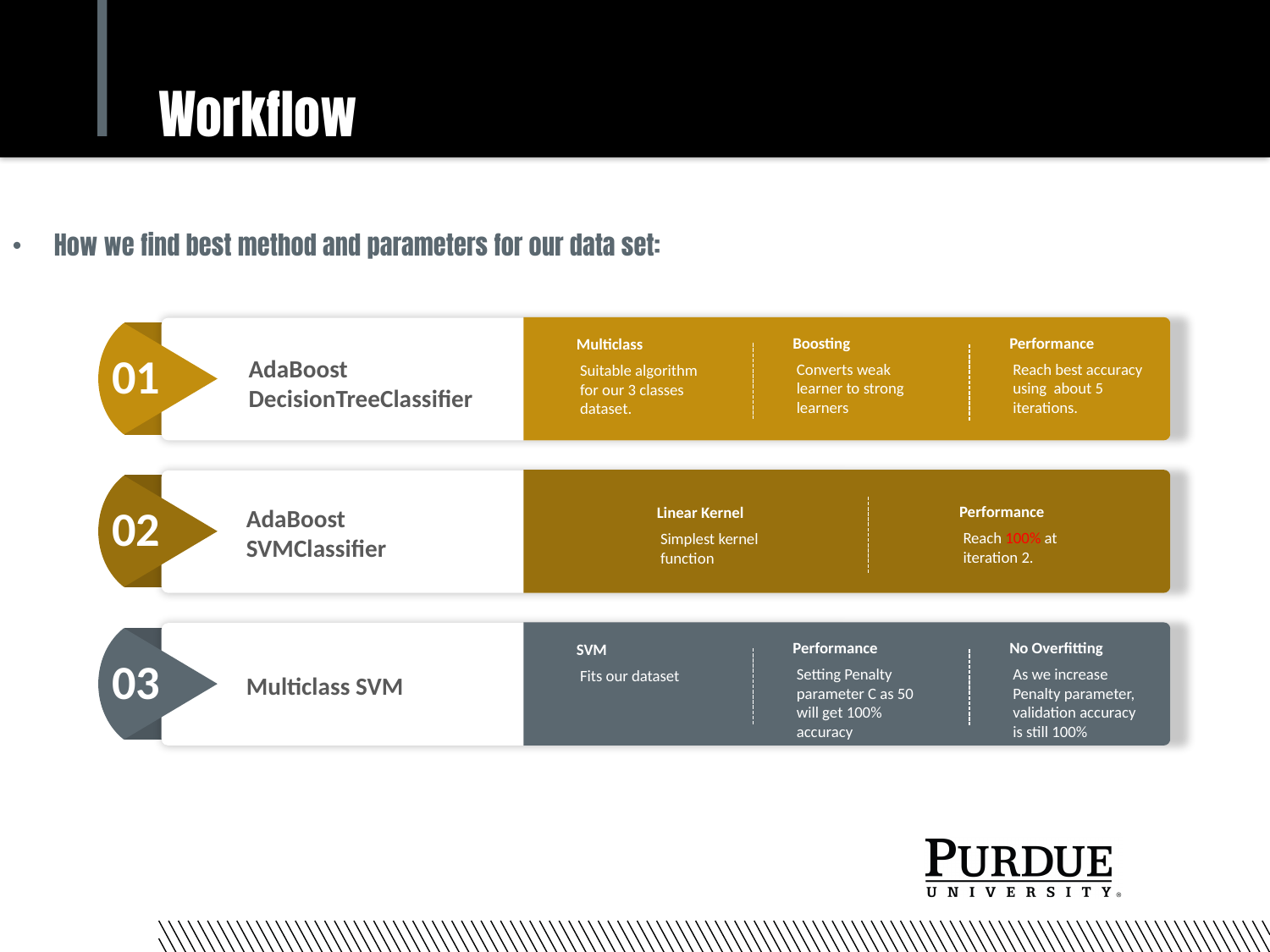

# Workflow
How we find best method and parameters for our data set:

Performance
Reach best accuracy using  about 5 iterations.
Boosting
Converts weak learner to strong learners
Multiclass
Suitable algorithm for our 3 classes dataset.
01
AdaBoost DecisionTreeClassifier

02
Performance
Reach 100% at iteration 2.
Linear Kernel
Simplest kernel function
AdaBoost SVMClassifier

No Overfitting
As we increase Penalty parameter, validation accuracy is still 100%
Performance
Setting Penalty parameter C as 50 will get 100% accuracy
SVM
Fits our dataset
03
Multiclass SVM